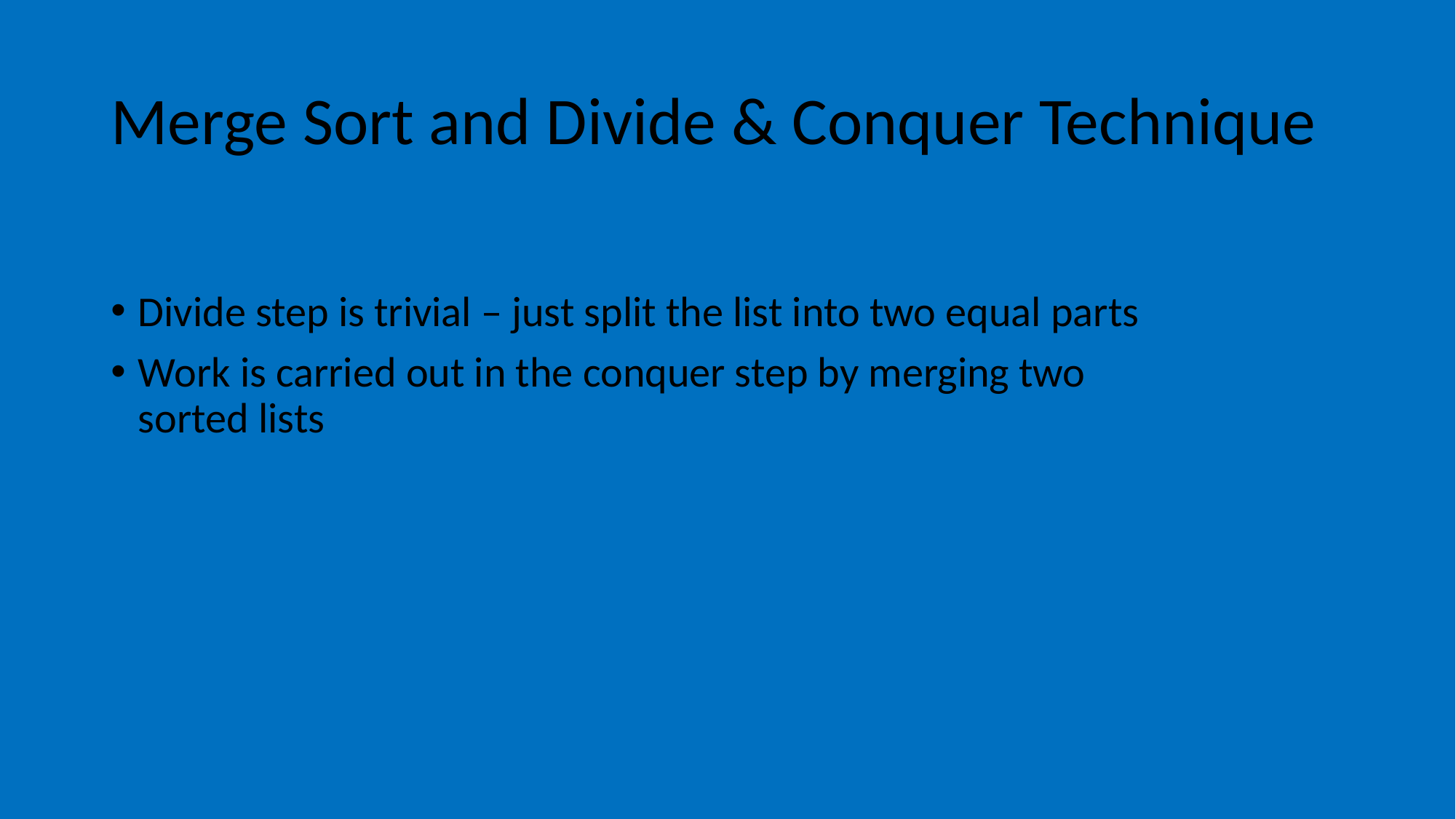

# Merge Sort and Divide & Conquer Technique

Divide step is trivial – just split the list into two equal parts
Work is carried out in the conquer step by merging two
sorted lists